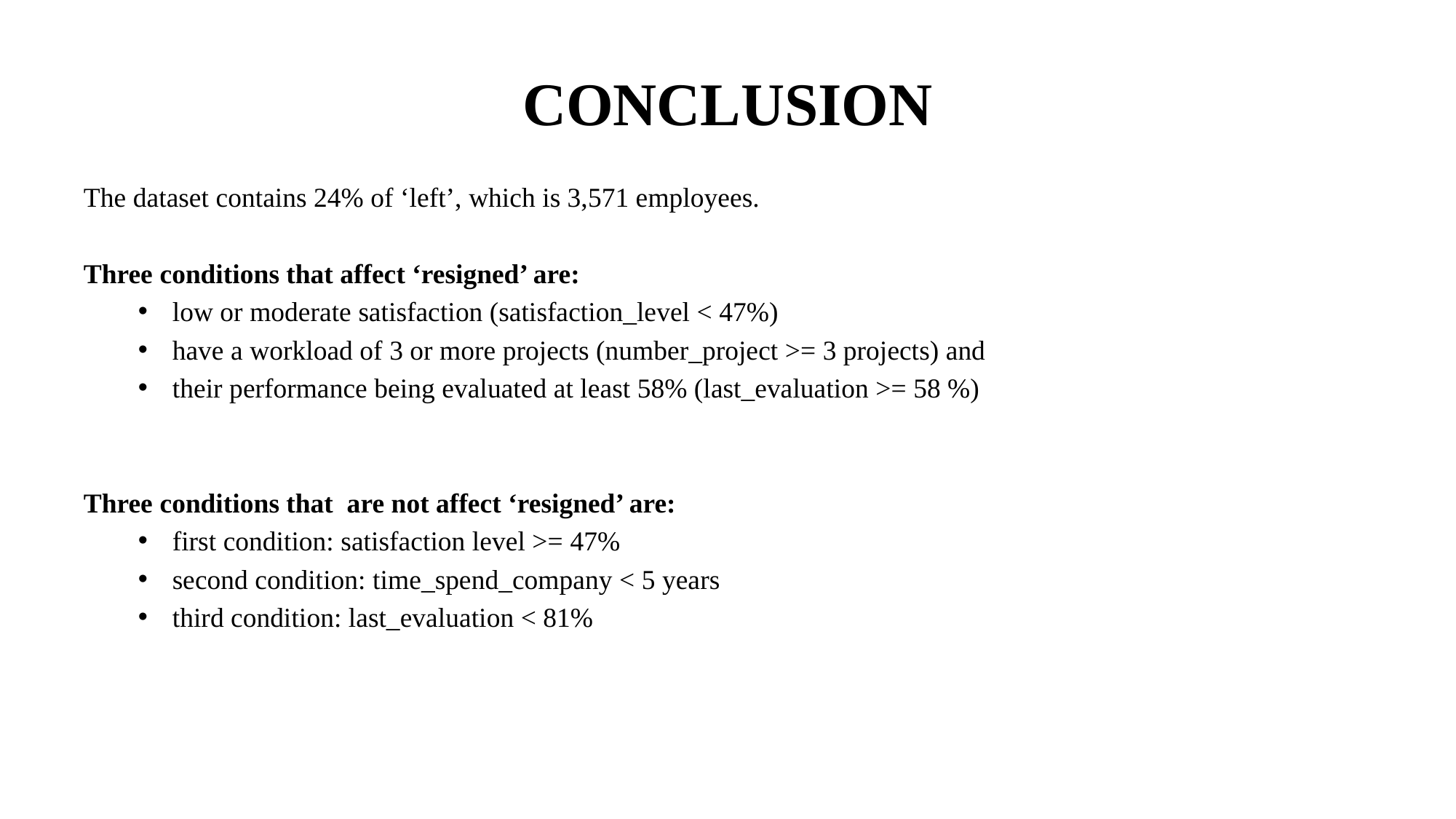

# CONCLUSION
The dataset contains 24% of ‘left’, which is 3,571 employees.

Three conditions that affect ‘resigned’ are:
low or moderate satisfaction (satisfaction_level < 47%)
have a workload of 3 or more projects (number_project >= 3 projects) and
their performance being evaluated at least 58% (last_evaluation >= 58 %)

Three conditions that  are not affect ‘resigned’ are:
first condition: satisfaction level >= 47%
second condition: time_spend_company < 5 years
third condition: last_evaluation < 81%